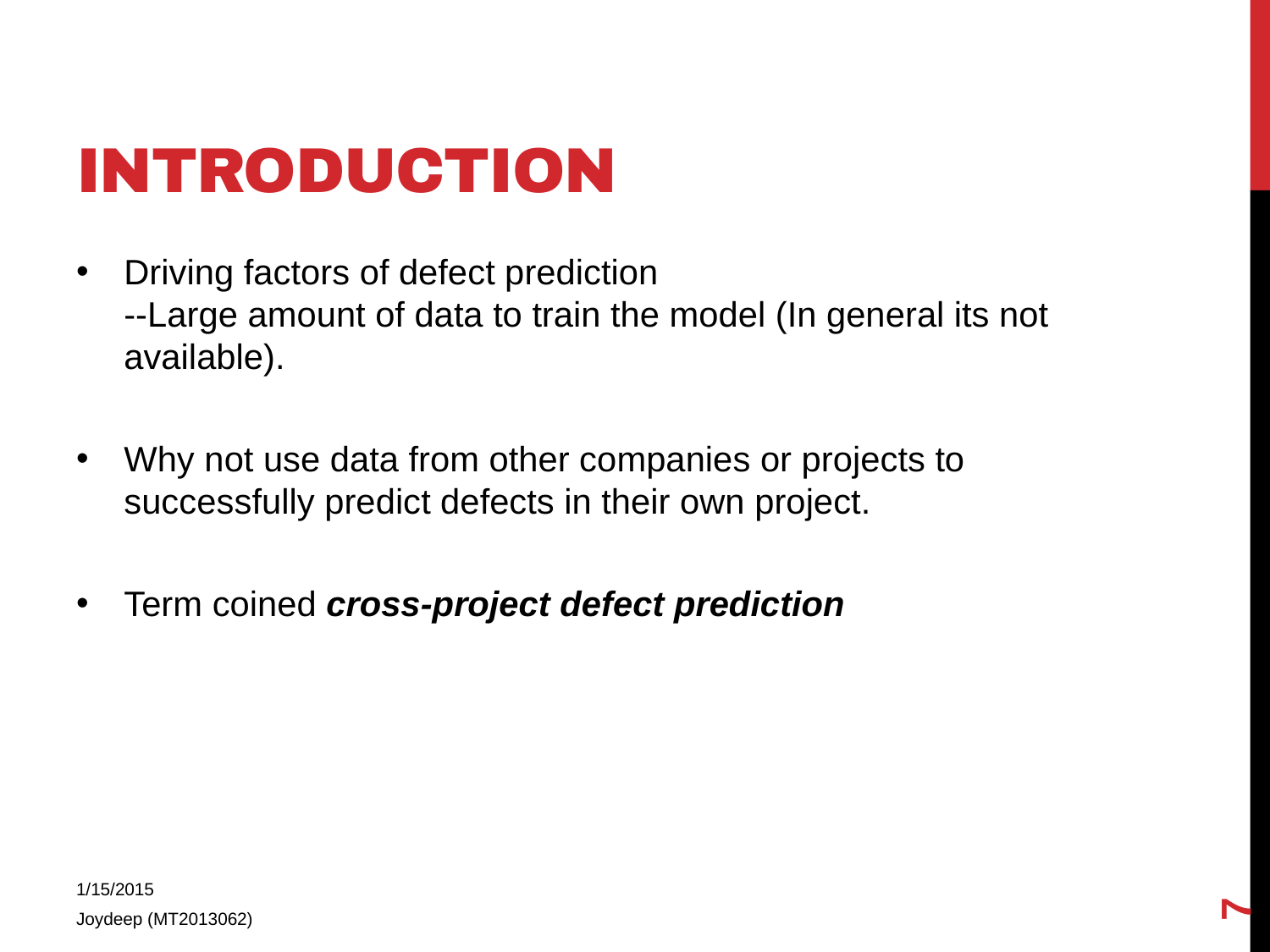

# Introduction
Driving factors of defect prediction
--Large amount of data to train the model (In general its not   available).
Why not use data from other companies or projects to successfully predict defects in their own project.
Term coined cross-project defect prediction
7
1/15/2015
Joydeep (MT2013062)